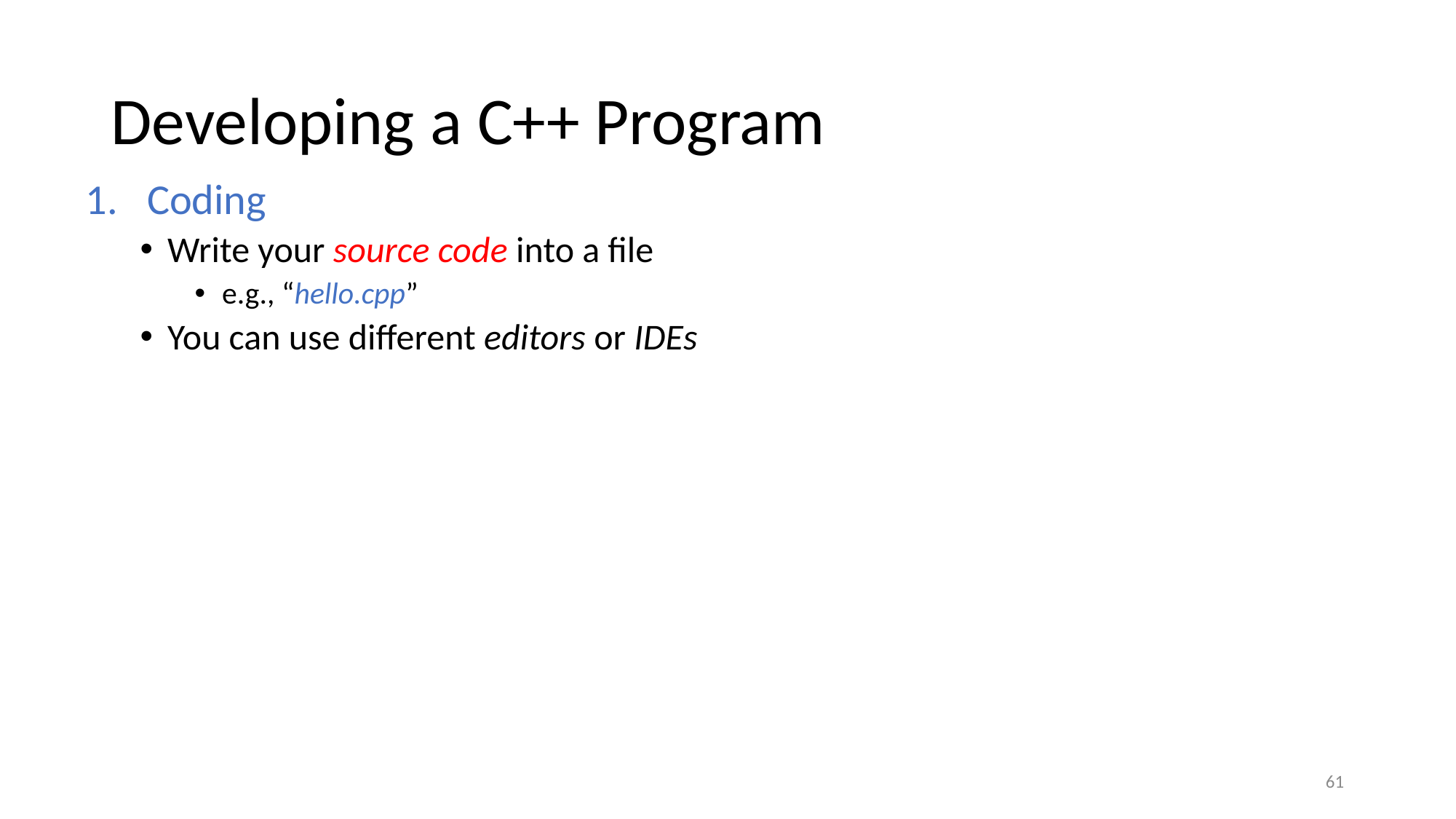

# Developing a C++ Program
Coding
Write your source code into a file
e.g., “hello.cpp”
You can use different editors or IDEs
61